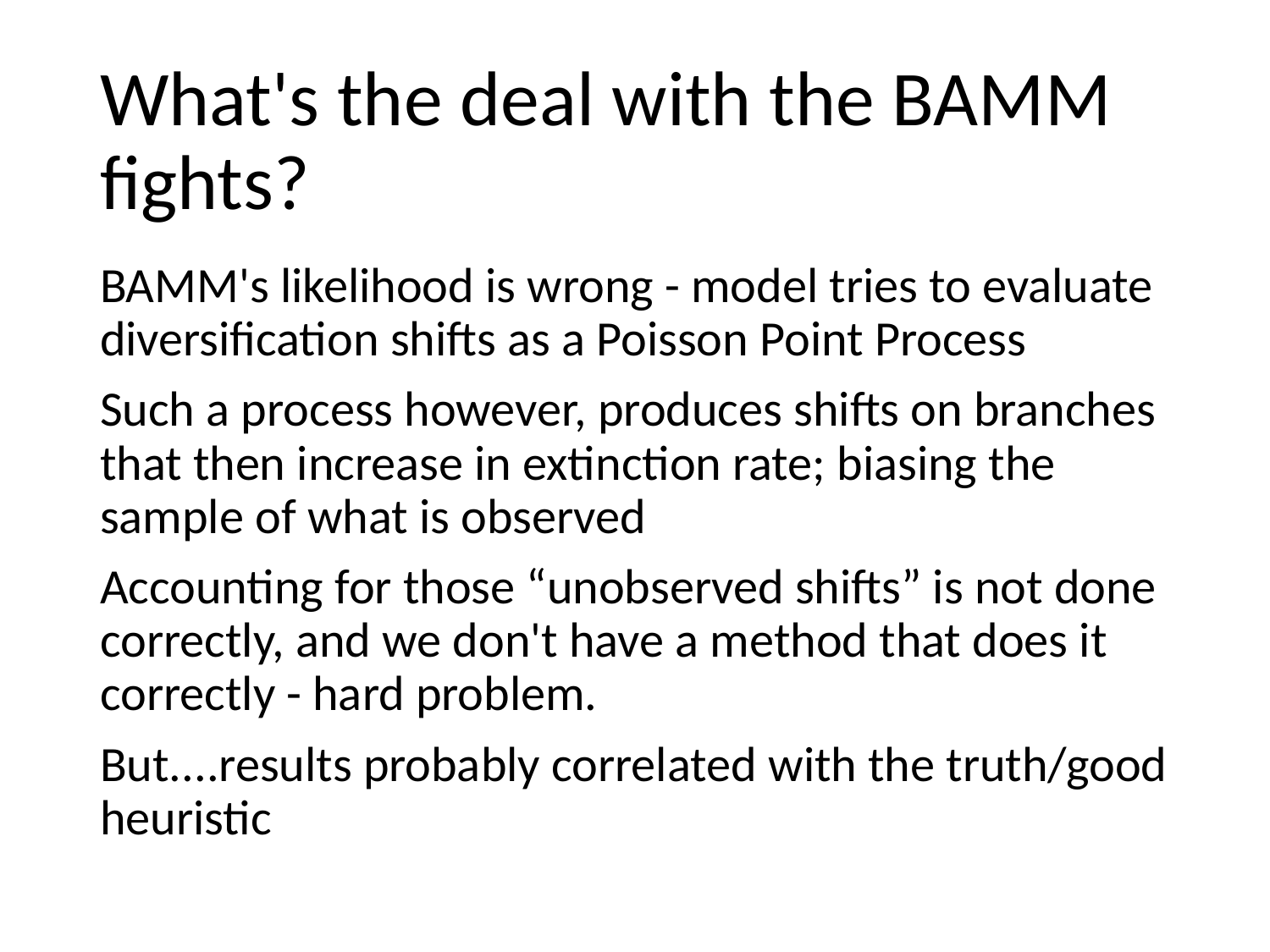

# What's the deal with the BAMM fights?
BAMM's likelihood is wrong - model tries to evaluate diversification shifts as a Poisson Point Process
Such a process however, produces shifts on branches that then increase in extinction rate; biasing the sample of what is observed
Accounting for those “unobserved shifts” is not done correctly, and we don't have a method that does it correctly - hard problem.
But....results probably correlated with the truth/good heuristic